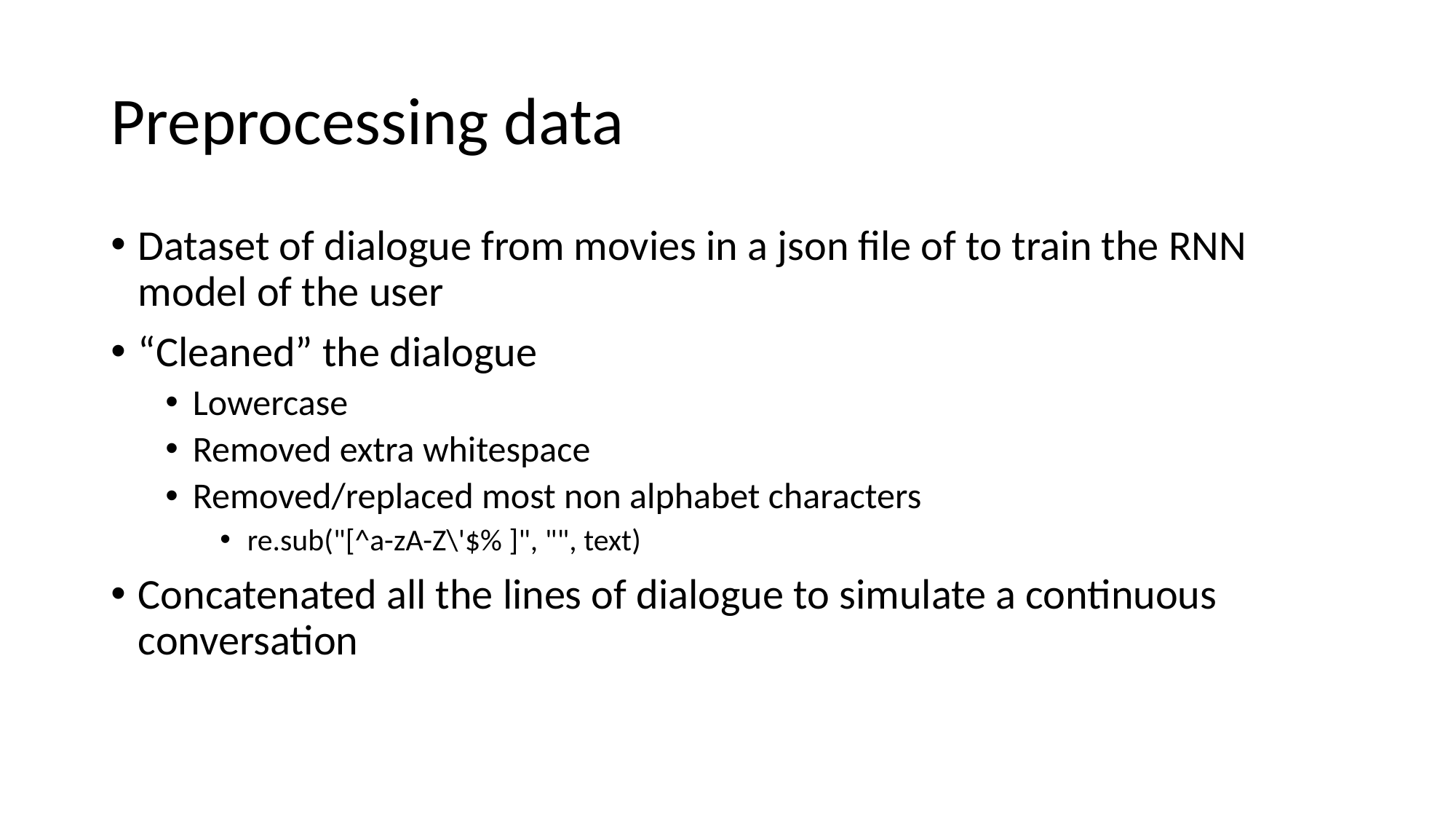

# Preprocessing data
Dataset of dialogue from movies in a json file of to train the RNN model of the user
“Cleaned” the dialogue
Lowercase
Removed extra whitespace
Removed/replaced most non alphabet characters
re.sub("[^a-zA-Z\'$% ]", "", text)
Concatenated all the lines of dialogue to simulate a continuous conversation